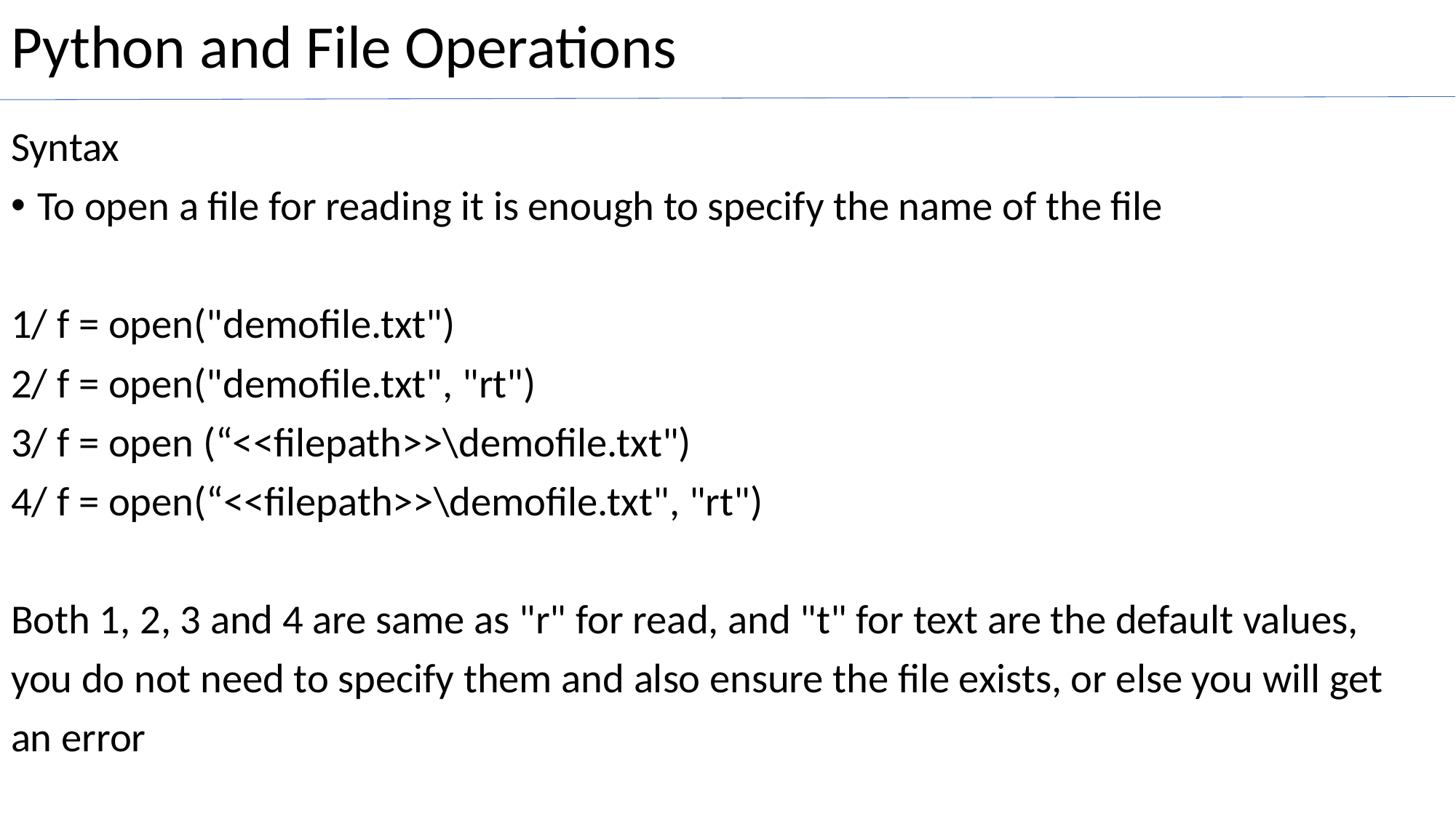

# Python and File Operations
Syntax
To open a file for reading it is enough to specify the name of the file

1/ f = open("demofile.txt")
2/ f = open("demofile.txt", "rt")
3/ f = open (“<<filepath>>\demofile.txt")
4/ f = open(“<<filepath>>\demofile.txt", "rt")

Both 1, 2, 3 and 4 are same as "r" for read, and "t" for text are the default values,
you do not need to specify them and also ensure the file exists, or else you will get
an error